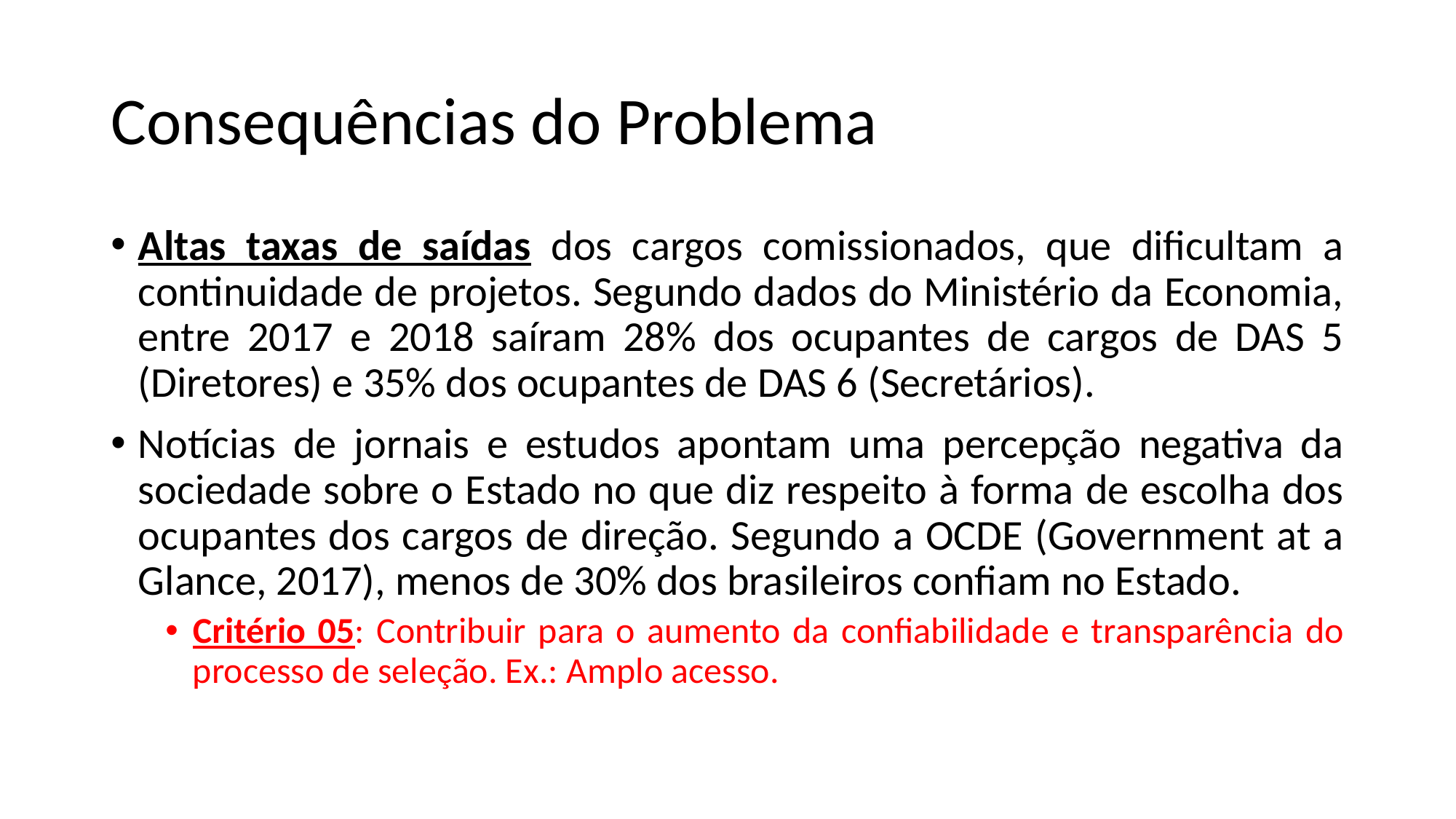

# Consequências do Problema
Altas taxas de saídas dos cargos comissionados, que dificultam a continuidade de projetos. Segundo dados do Ministério da Economia, entre 2017 e 2018 saíram 28% dos ocupantes de cargos de DAS 5 (Diretores) e 35% dos ocupantes de DAS 6 (Secretários).
Notícias de jornais e estudos apontam uma percepção negativa da sociedade sobre o Estado no que diz respeito à forma de escolha dos ocupantes dos cargos de direção. Segundo a OCDE (Government at a Glance, 2017), menos de 30% dos brasileiros confiam no Estado.
Critério 05: Contribuir para o aumento da confiabilidade e transparência do processo de seleção. Ex.: Amplo acesso.